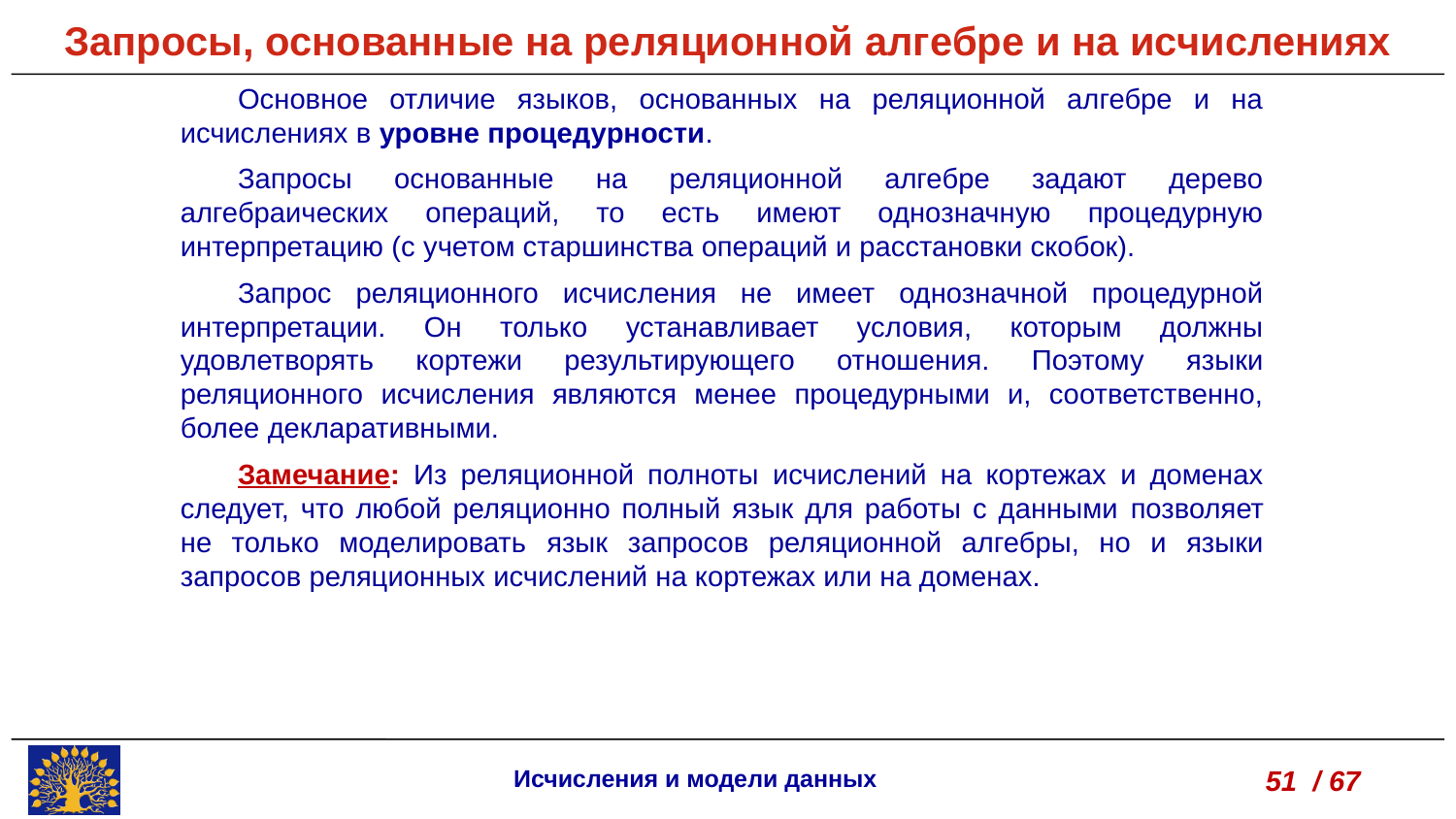

Запросы, основанные на реляционной алгебре и на исчислениях
Основное отличие языков, основанных на реляционной алгебре и на исчислениях в уровне процедурности.
Запросы основанные на реляционной алгебре задают дерево алгебраических операций, то есть имеют однозначную процедурную интерпретацию (с учетом старшинства операций и расстановки скобок).
Запрос реляционного исчисления не имеет однозначной процедурной интерпретации. Он только устанавливает условия, которым должны удовлетворять кортежи результирующего отношения. Поэтому языки реляционного исчисления являются менее процедурными и, соответственно, более декларативными.
Замечание: Из реляционной полноты исчислений на кортежах и доменах следует, что любой реляционно полный язык для работы с данными позволяет не только моделировать язык запросов реляционной алгебры, но и языки запросов реляционных исчислений на кортежах или на доменах.